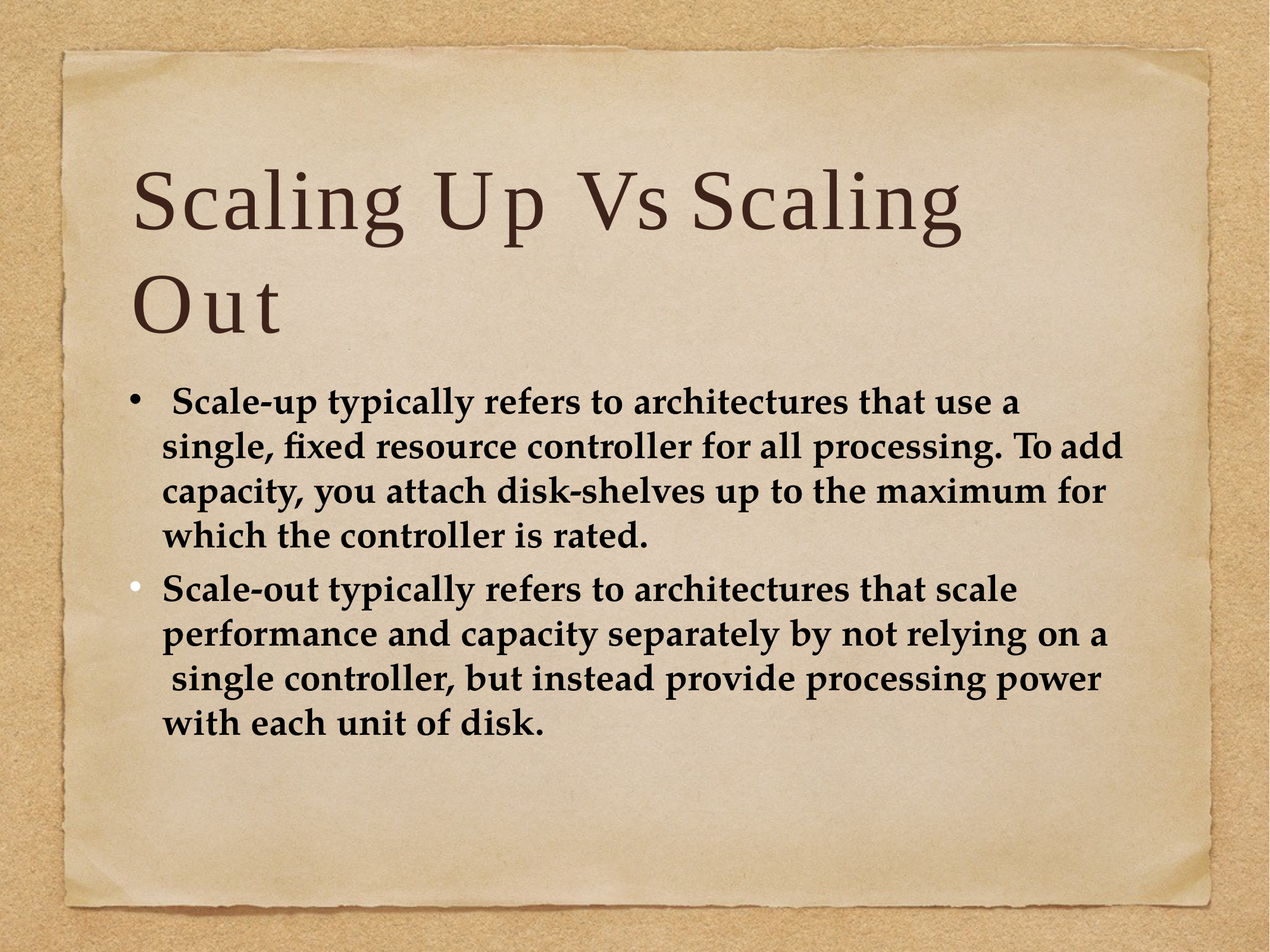

Scaling Up Vs Scaling Out
•
Scale-up typically refers to architectures that use a  single, fixed resource controller for all processing. To add  capacity, you attach disk-shelves up to the maximum for  which the controller is rated.
Scale-out typically refers to architectures that scale  performance and capacity separately by not relying on a  single controller, but instead provide processing power  with each unit of disk.